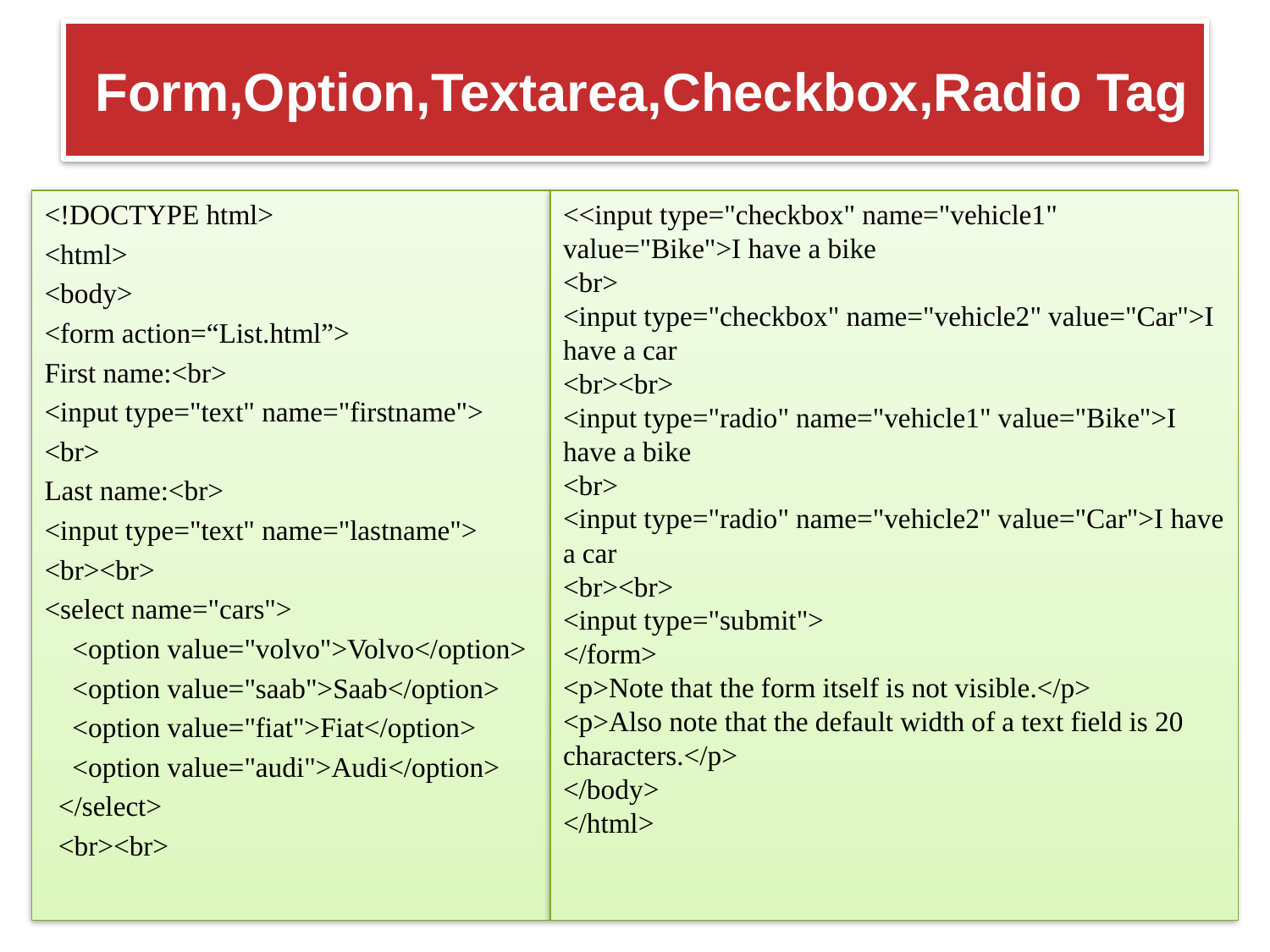

# Form,Option,Textarea,Checkbox,Radio Tag
<!DOCTYPE html>
<html>
<body>
<form action=“List.html”>
First name:<br>
<input type="text" name="firstname">
<br>
Last name:<br>
<input type="text" name="lastname">
<br><br>
<select name="cars">
    <option value="volvo">Volvo</option>
    <option value="saab">Saab</option>
    <option value="fiat">Fiat</option>
    <option value="audi">Audi</option>
  </select>
  <br><br>

<<input type="checkbox" name="vehicle1" value="Bike">I have a bike
<br>
<input type="checkbox" name="vehicle2" value="Car">I have a car
<br><br>
<input type="radio" name="vehicle1" value="Bike">I have a bike
<br>
<input type="radio" name="vehicle2" value="Car">I have a car
<br><br>
<input type="submit">
</form>
<p>Note that the form itself is not visible.</p>
<p>Also note that the default width of a text field is 20 characters.</p>
</body>
</html>
72